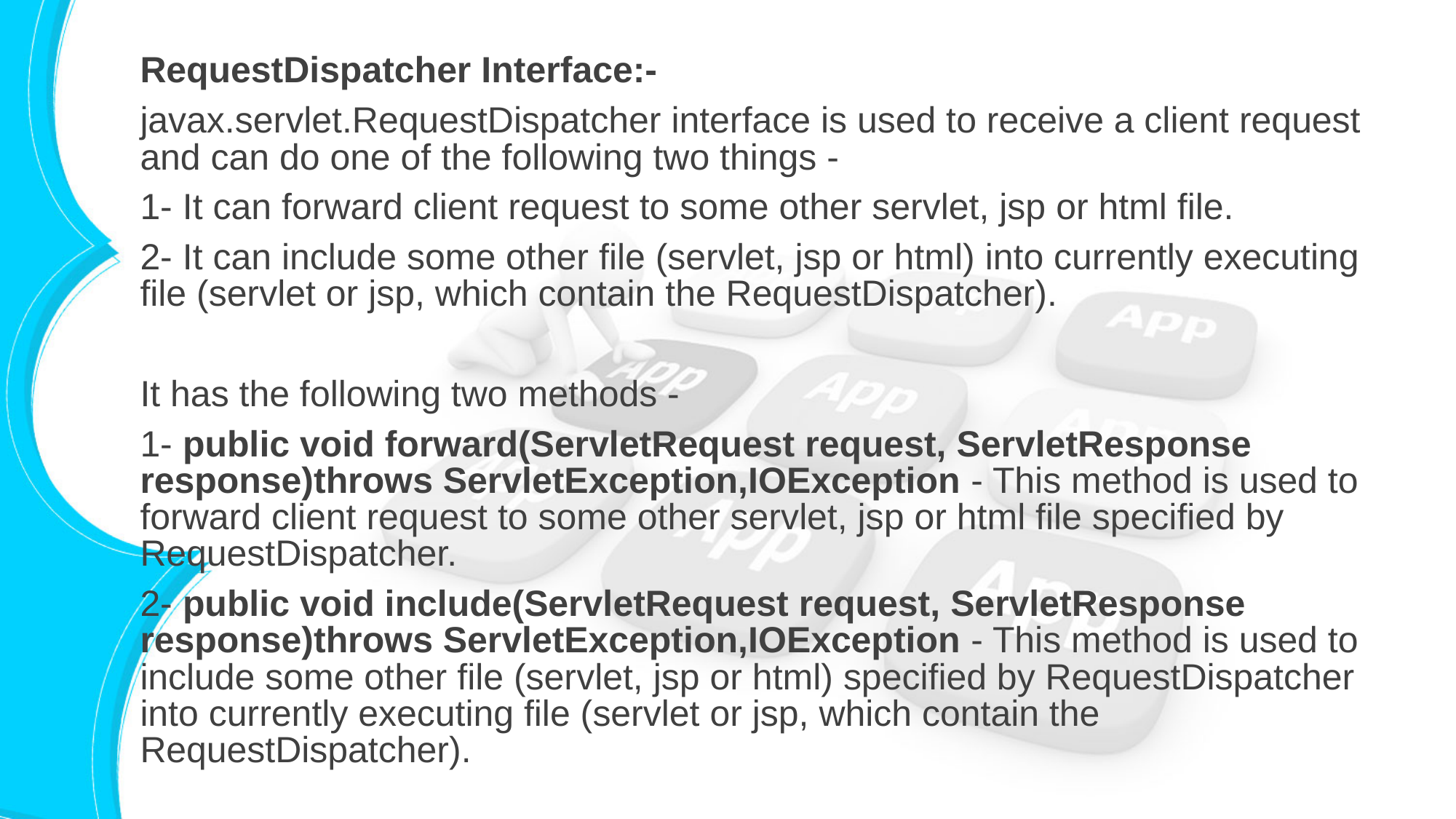

RequestDispatcher Interface:-
javax.servlet.RequestDispatcher interface is used to receive a client request and can do one of the following two things -
1- It can forward client request to some other servlet, jsp or html file.
2- It can include some other file (servlet, jsp or html) into currently executing file (servlet or jsp, which contain the RequestDispatcher).

It has the following two methods -
1- public void forward(ServletRequest request, ServletResponse response)throws ServletException,IOException - This method is used to forward client request to some other servlet, jsp or html file specified by RequestDispatcher.
2- public void include(ServletRequest request, ServletResponse response)throws ServletException,IOException - This method is used to include some other file (servlet, jsp or html) specified by RequestDispatcher into currently executing file (servlet or jsp, which contain the RequestDispatcher).